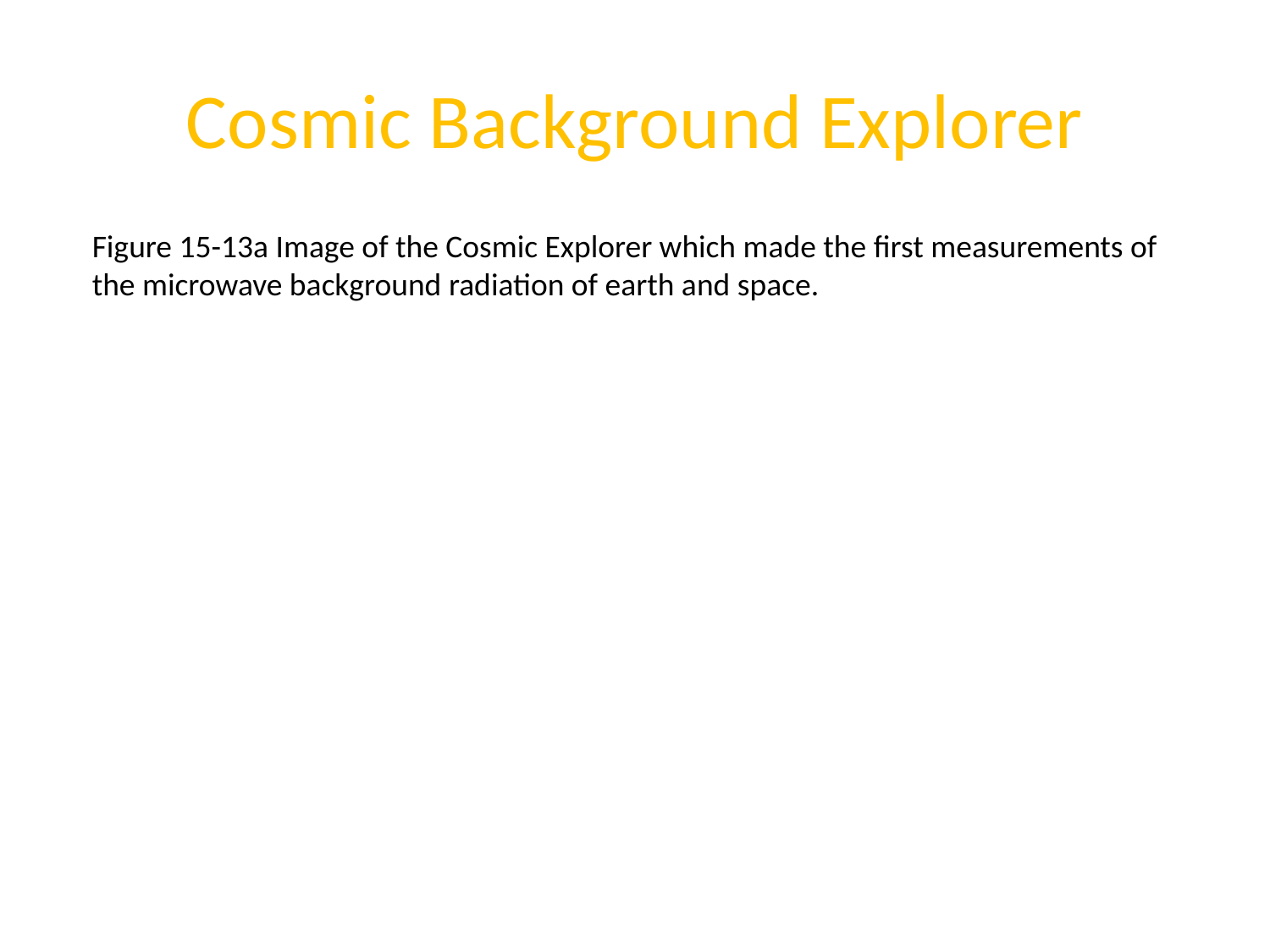

# Cosmic Background Explorer
Figure 15-13a Image of the Cosmic Explorer which made the first measurements of the microwave background radiation of earth and space.